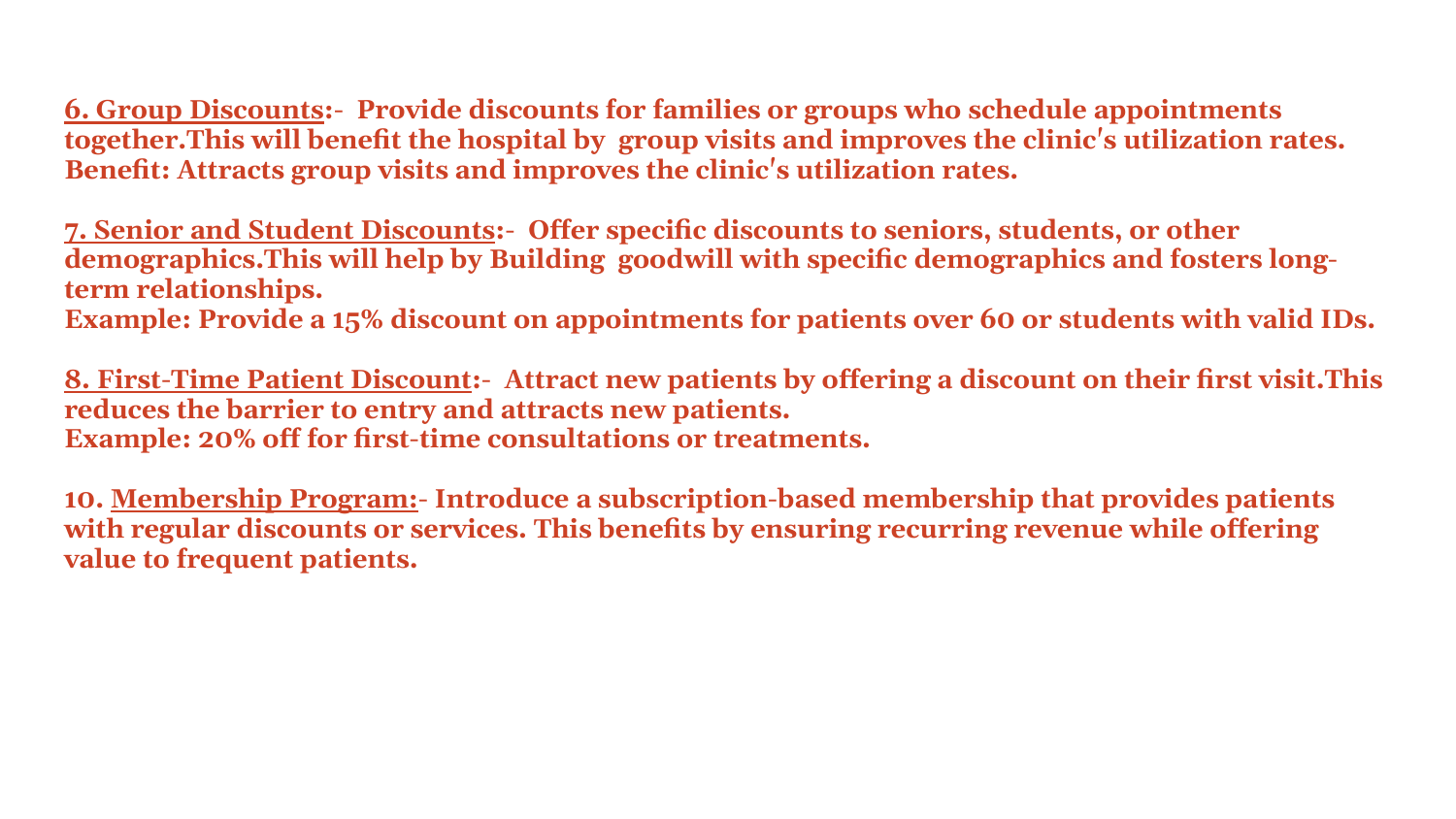

6. Group Discounts:-  Provide discounts for families or groups who schedule appointments together.This will benefit the hospital by  group visits and improves the clinic's utilization rates.
Benefit: Attracts group visits and improves the clinic's utilization rates.

7. Senior and Student Discounts:-  Offer specific discounts to seniors, students, or other demographics.This will help by Building  goodwill with specific demographics and fosters long-term relationships.
Example: Provide a 15% discount on appointments for patients over 60 or students with valid IDs.

8. First-Time Patient Discount:-  Attract new patients by offering a discount on their first visit.This reduces the barrier to entry and attracts new patients.
Example: 20% off for first-time consultations or treatments.

10. Membership Program:- Introduce a subscription-based membership that provides patients with regular discounts or services. This benefits by ensuring recurring revenue while offering value to frequent patients.